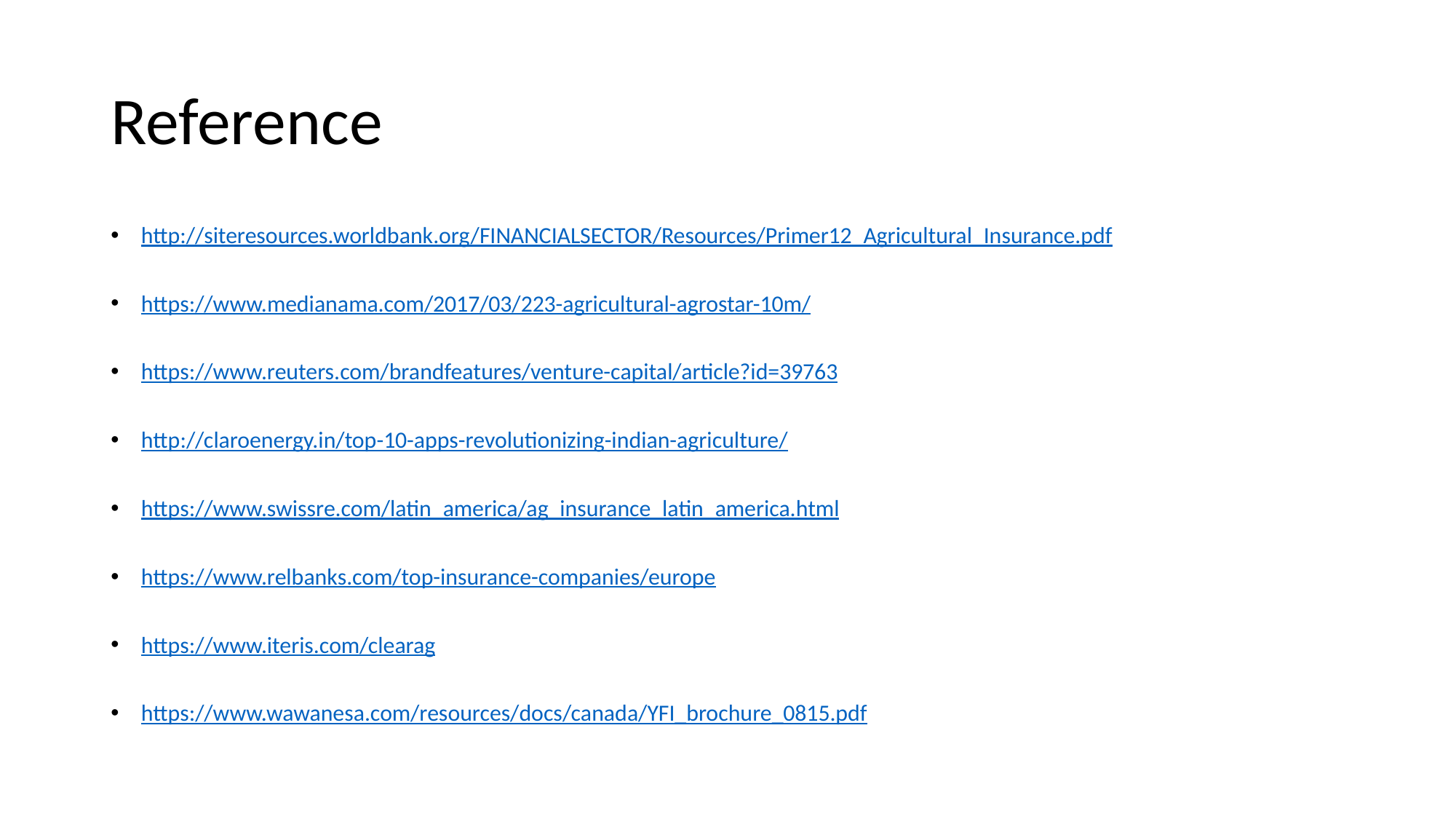

# Reference
http://siteresources.worldbank.org/FINANCIALSECTOR/Resources/Primer12_Agricultural_Insurance.pdf

https://www.medianama.com/2017/03/223-agricultural-agrostar-10m/

https://www.reuters.com/brandfeatures/venture-capital/article?id=39763

http://claroenergy.in/top-10-apps-revolutionizing-indian-agriculture/

https://www.swissre.com/latin_america/ag_insurance_latin_america.html

https://www.relbanks.com/top-insurance-companies/europe

https://www.iteris.com/clearag

https://www.wawanesa.com/resources/docs/canada/YFI_brochure_0815.pdf